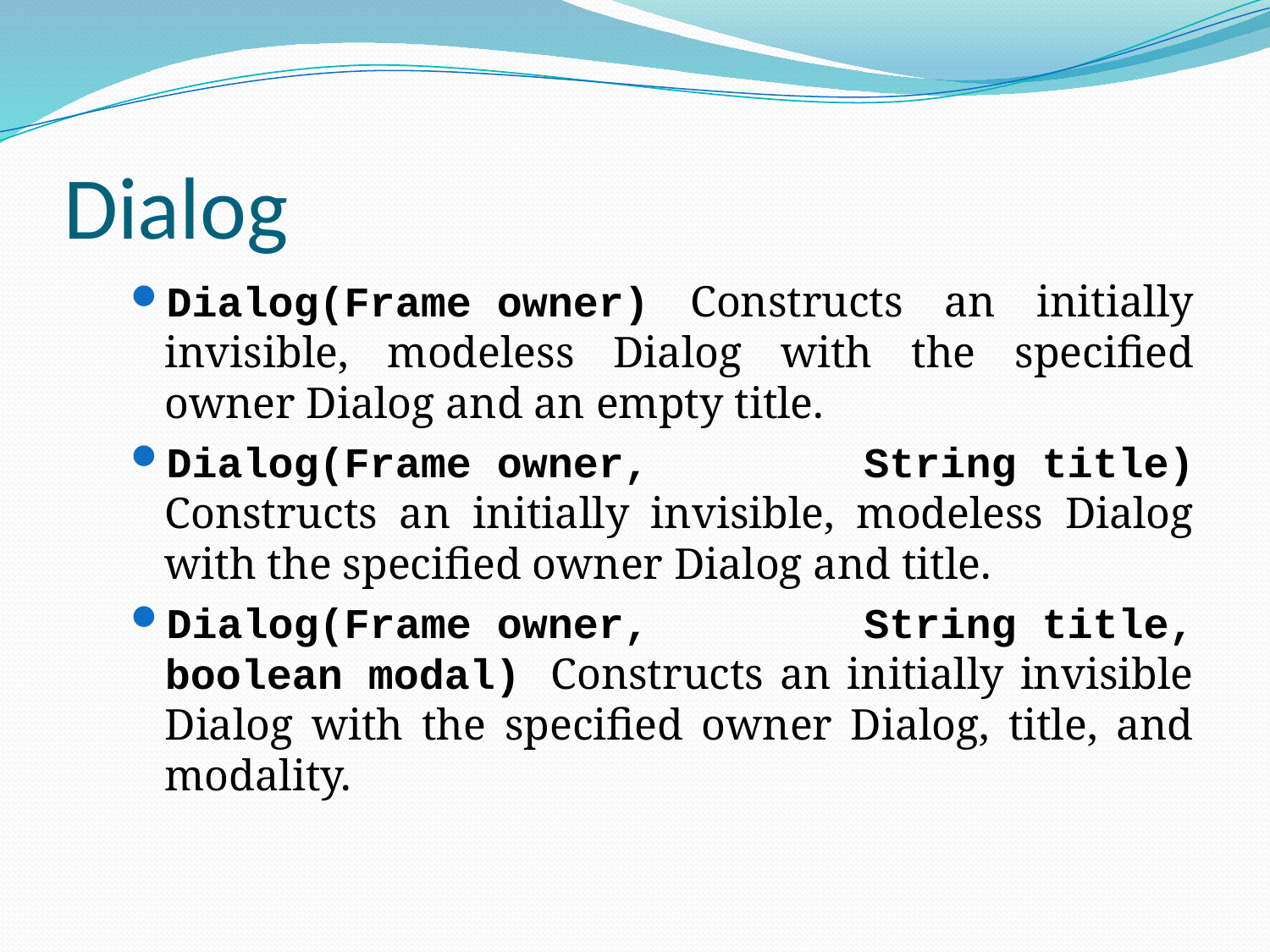

# Dialog
Dialog(Frame owner) Constructs an initially invisible, modeless Dialog with the specified owner Dialog and an empty title.
Dialog(Frame owner, String title) Constructs an initially invisible, modeless Dialog with the specified owner Dialog and title.
Dialog(Frame owner, String title, boolean modal) Constructs an initially invisible Dialog with the specified owner Dialog, title, and modality.